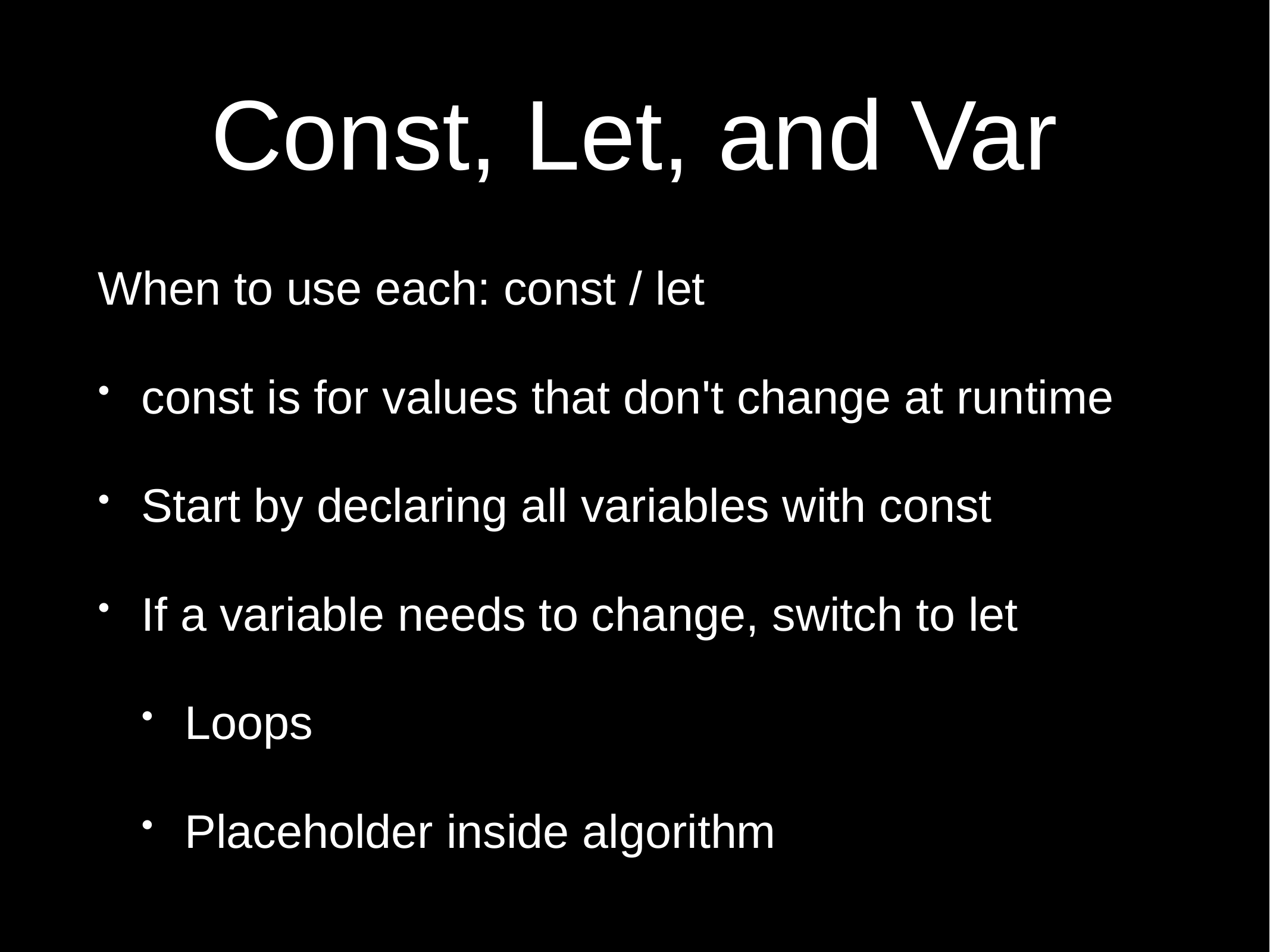

# Const, Let, and Var
When to use each: const / let
const is for values that don't change at runtime
Start by declaring all variables with const
If a variable needs to change, switch to let
Loops
Placeholder inside algorithm